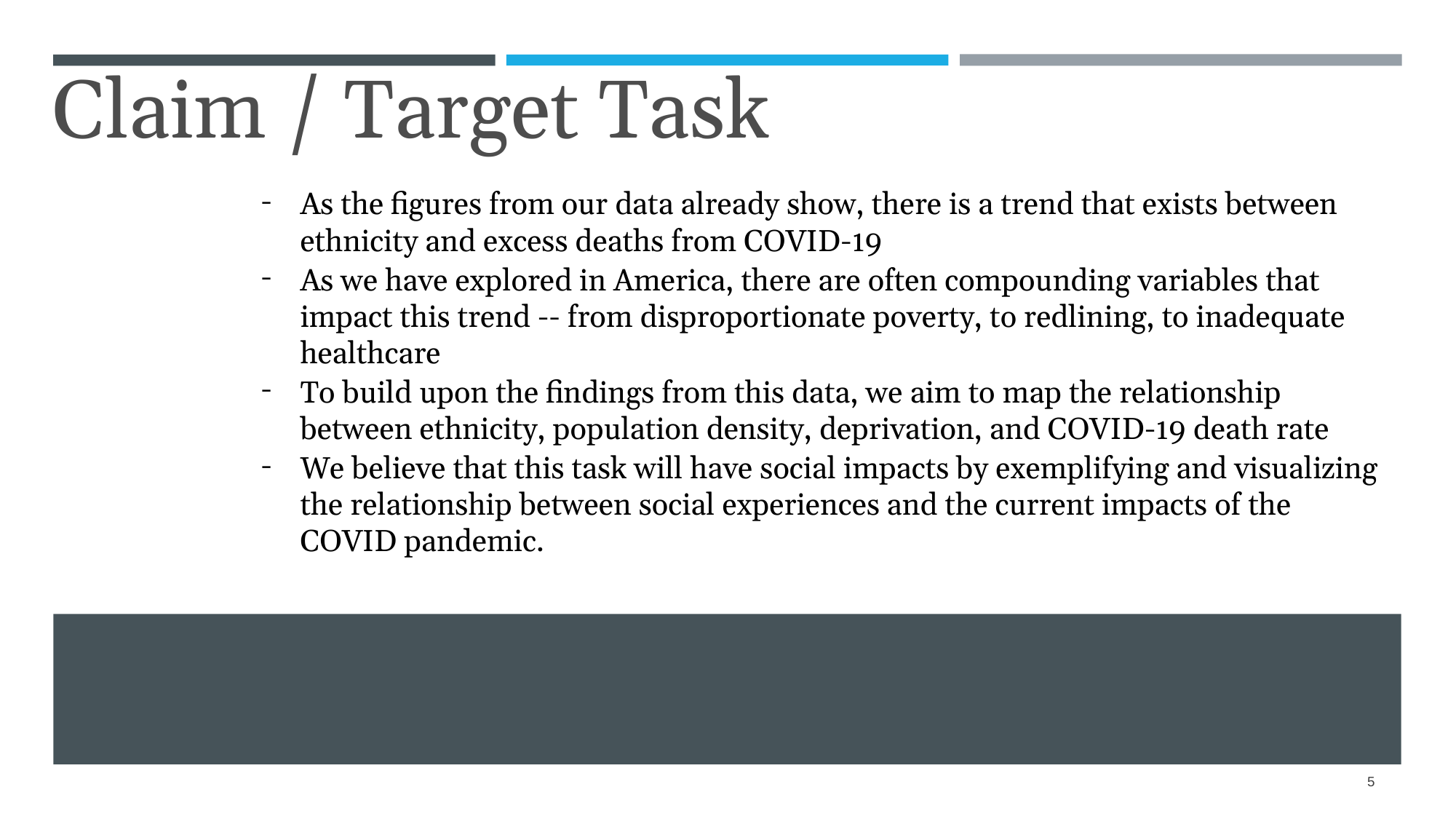

Claim / Target Task
As the figures from our data already show, there is a trend that exists between ethnicity and excess deaths from COVID-19
As we have explored in America, there are often compounding variables that impact this trend -- from disproportionate poverty, to redlining, to inadequate healthcare
To build upon the findings from this data, we aim to map the relationship between ethnicity, population density, deprivation, and COVID-19 death rate
We believe that this task will have social impacts by exemplifying and visualizing the relationship between social experiences and the current impacts of the COVID pandemic.
5